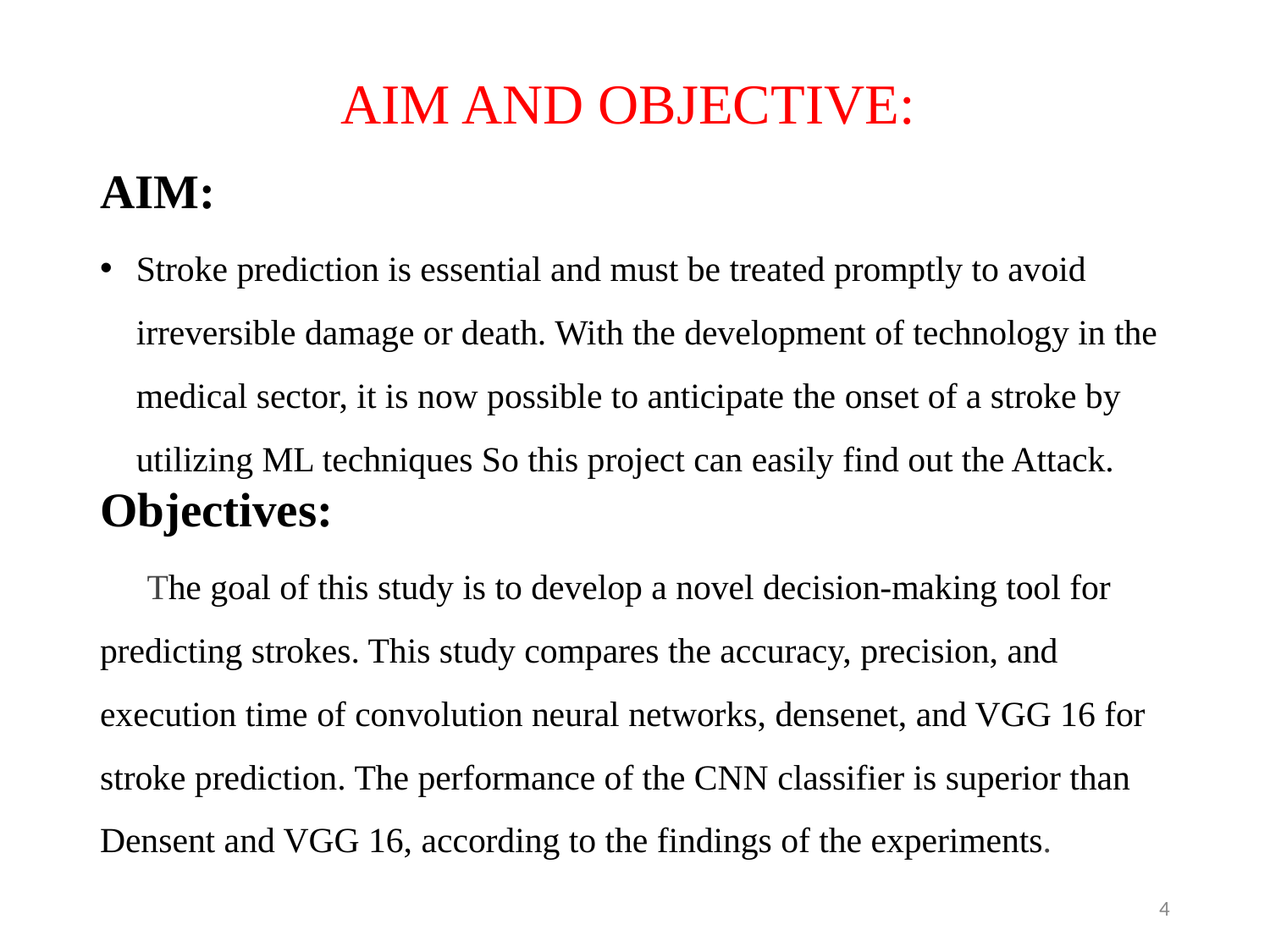

# AIM AND OBJECTIVE:
AIM:
Stroke prediction is essential and must be treated promptly to avoid irreversible damage or death. With the development of technology in the medical sector, it is now possible to anticipate the onset of a stroke by utilizing ML techniques So this project can easily find out the Attack.
Objectives:
	The goal of this study is to develop a novel decision-making tool for predicting strokes. This study compares the accuracy, precision, and execution time of convolution neural networks, densenet, and VGG 16 for stroke prediction. The performance of the CNN classifier is superior than Densent and VGG 16, according to the findings of the experiments.
4